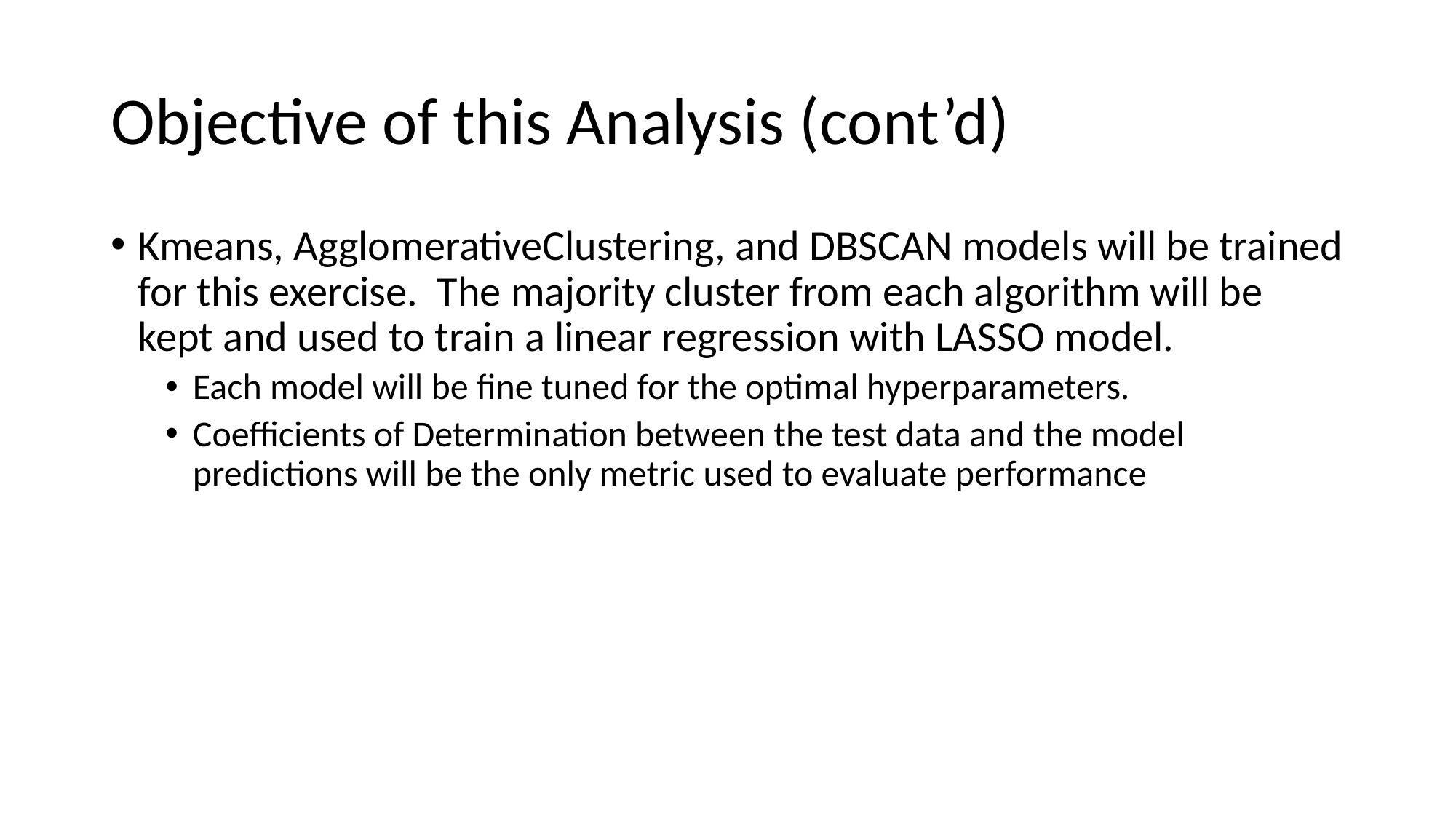

# Objective of this Analysis (cont’d)
Kmeans, AgglomerativeClustering, and DBSCAN models will be trained for this exercise.  The majority cluster from each algorithm will be kept and used to train a linear regression with LASSO model.
Each model will be fine tuned for the optimal hyperparameters.
Coefficients of Determination between the test data and the model predictions will be the only metric used to evaluate performance